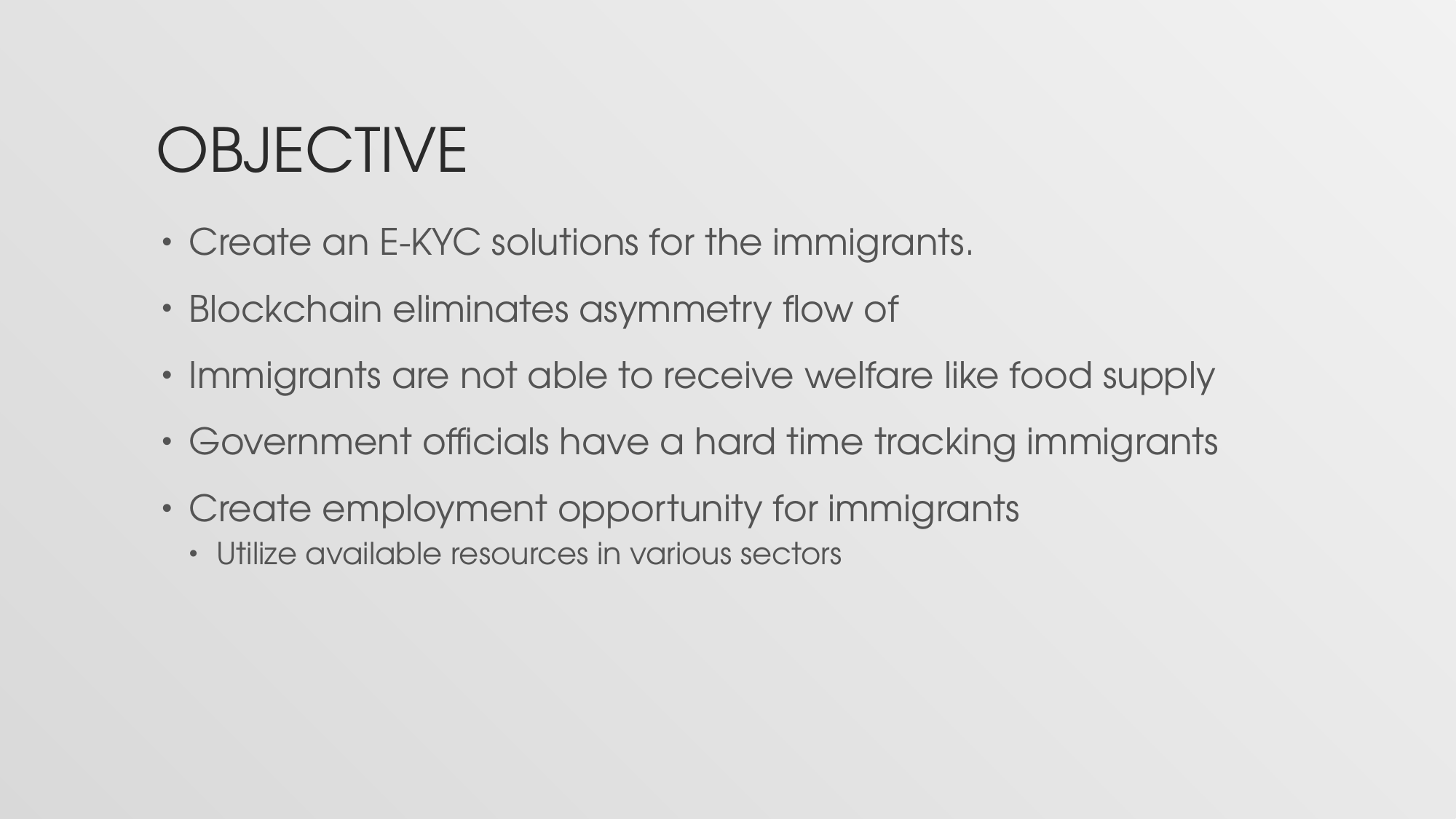

# OBJECTIVE
Create an E-KYC solutions for the immigrants.
Blockchain eliminates asymmetry flow of
Immigrants are not able to receive welfare like food supply
Government officials have a hard time tracking immigrants
Create employment opportunity for immigrants
Utilize available resources in various sectors